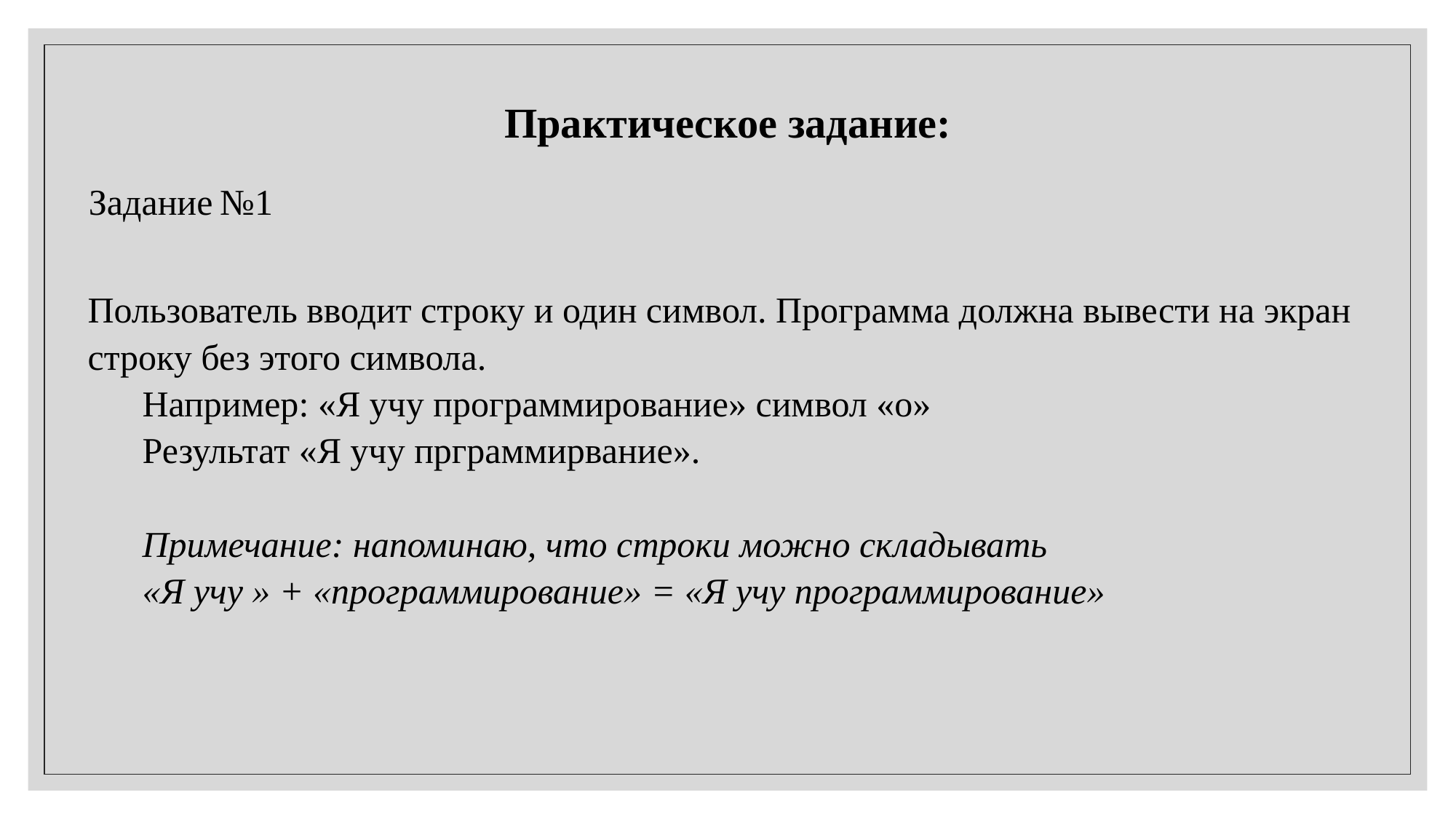

Практическое задание:
Задание №1
Пользователь вводит строку и один символ. Программа должна вывести на экран строку без этого символа.
Например: «Я учу программирование» символ «о»
Результат «Я учу прграммирвание».

Примечание: напоминаю, что строки можно складывать
«Я учу » + «программирование» = «Я учу программирование»